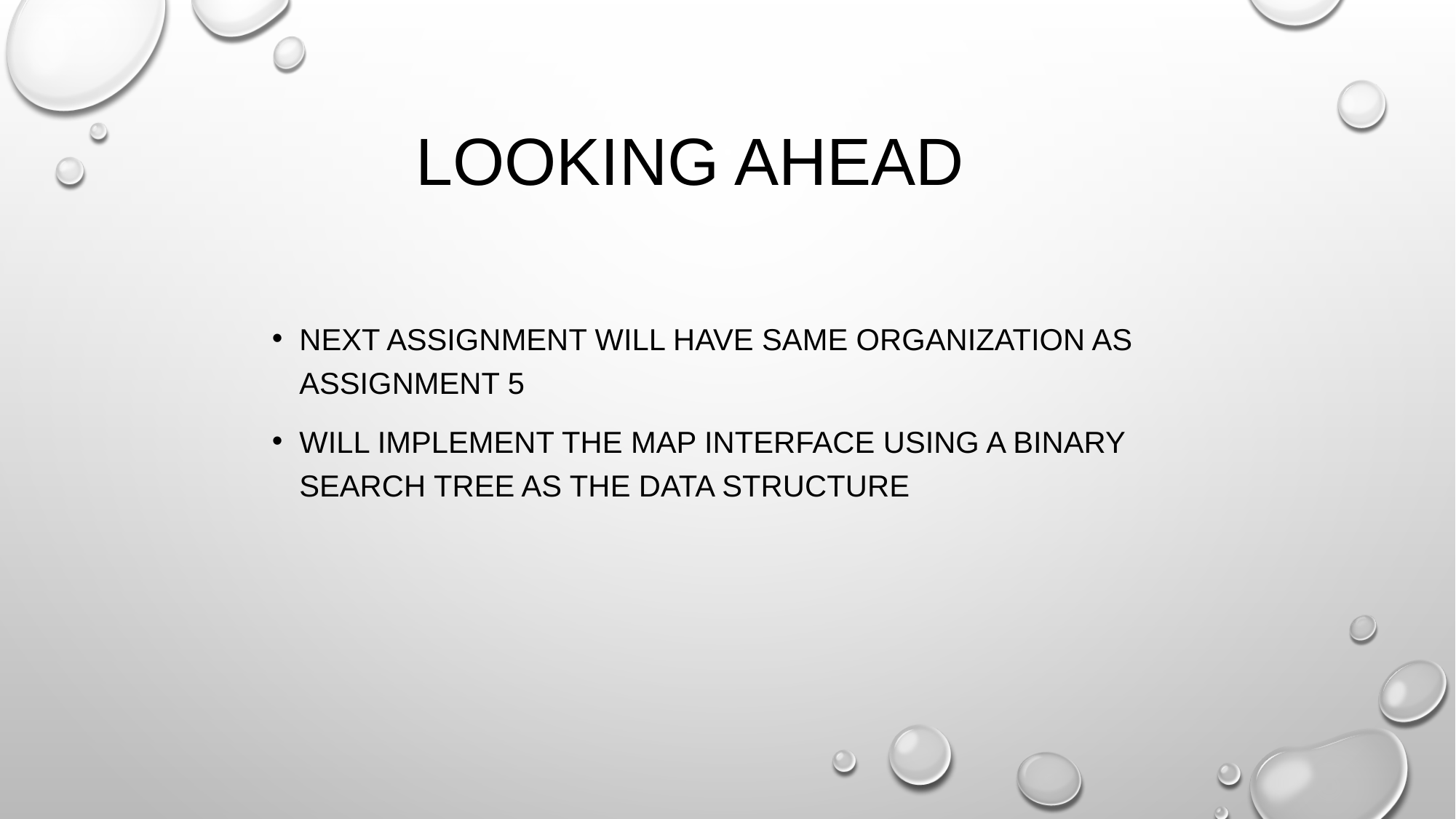

# Looking ahead
Next assignment will have same organization as assignment 5
Will implement the map interface using a binary search tree as the data structure